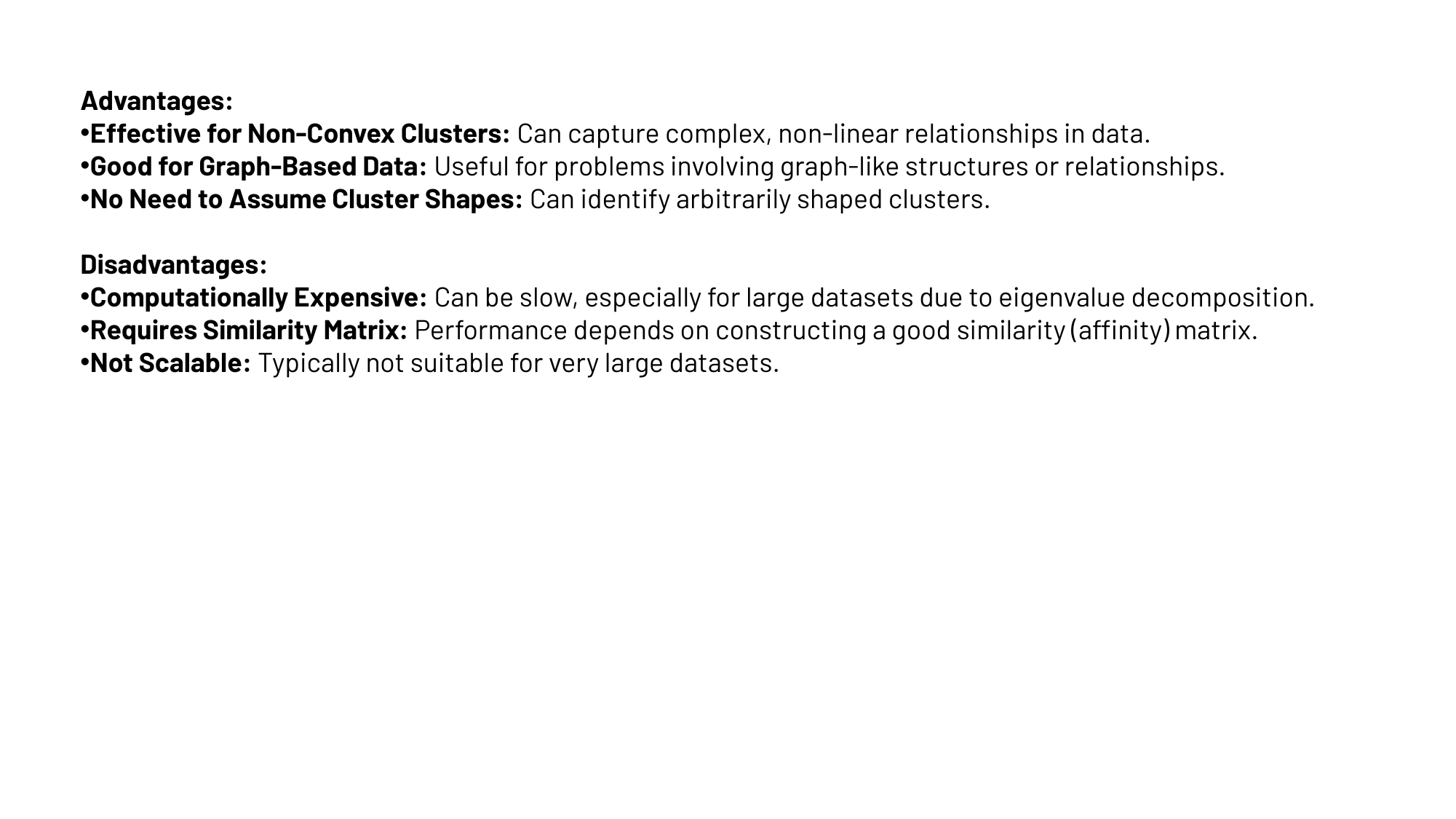

Advantages:
Effective for Non-Convex Clusters: Can capture complex, non-linear relationships in data.
Good for Graph-Based Data: Useful for problems involving graph-like structures or relationships.
No Need to Assume Cluster Shapes: Can identify arbitrarily shaped clusters.

Disadvantages:
Computationally Expensive: Can be slow, especially for large datasets due to eigenvalue decomposition.
Requires Similarity Matrix: Performance depends on constructing a good similarity (affinity) matrix.
Not Scalable: Typically not suitable for very large datasets.